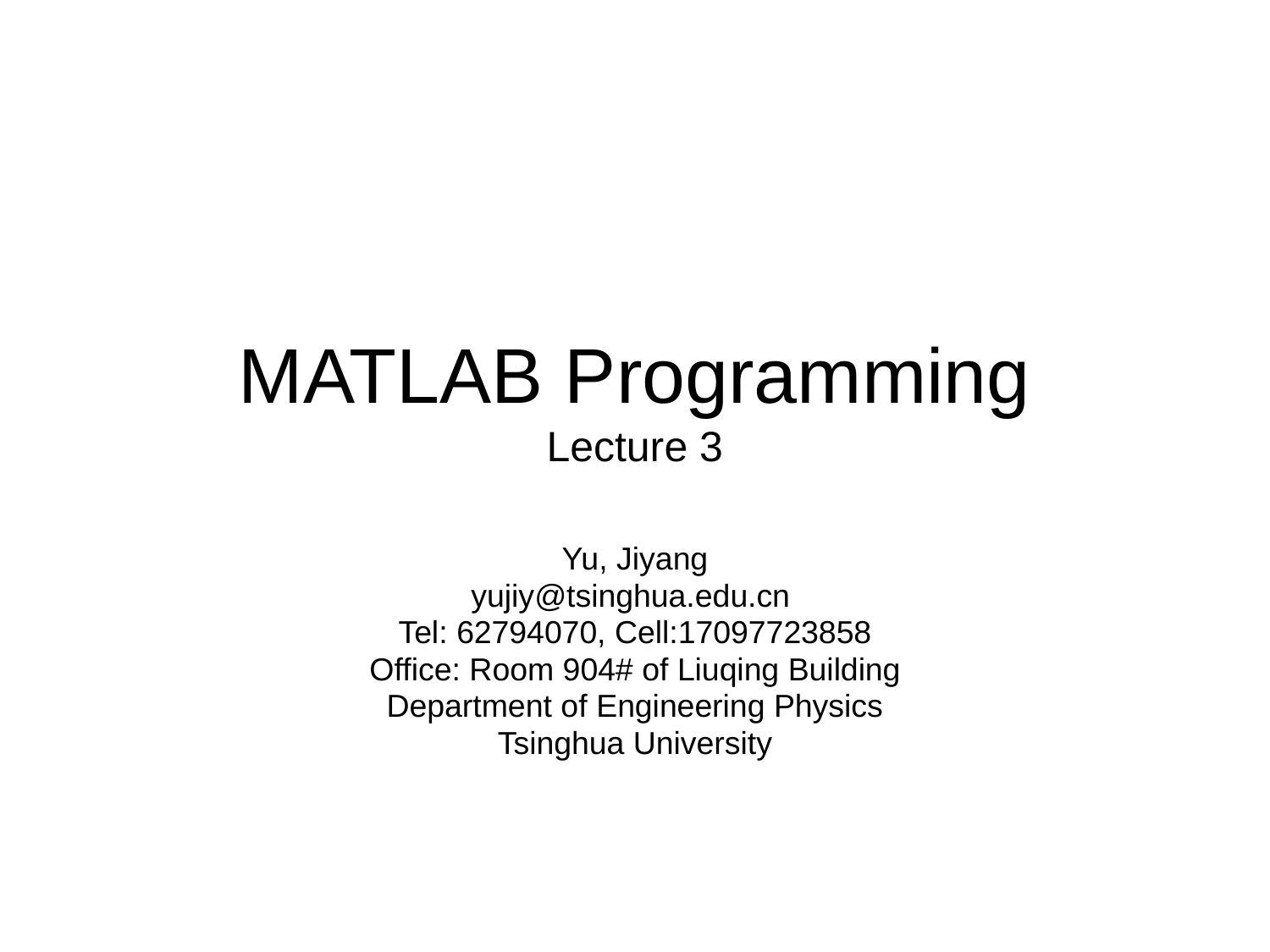

# MATLAB Programming Lecture 3
Yu, Jiyang
yujiy@tsinghua.edu.cn
Tel: 62794070, Cell:17097723858
Office: Room 904# of Liuqing Building
Department of Engineering Physics
Tsinghua University